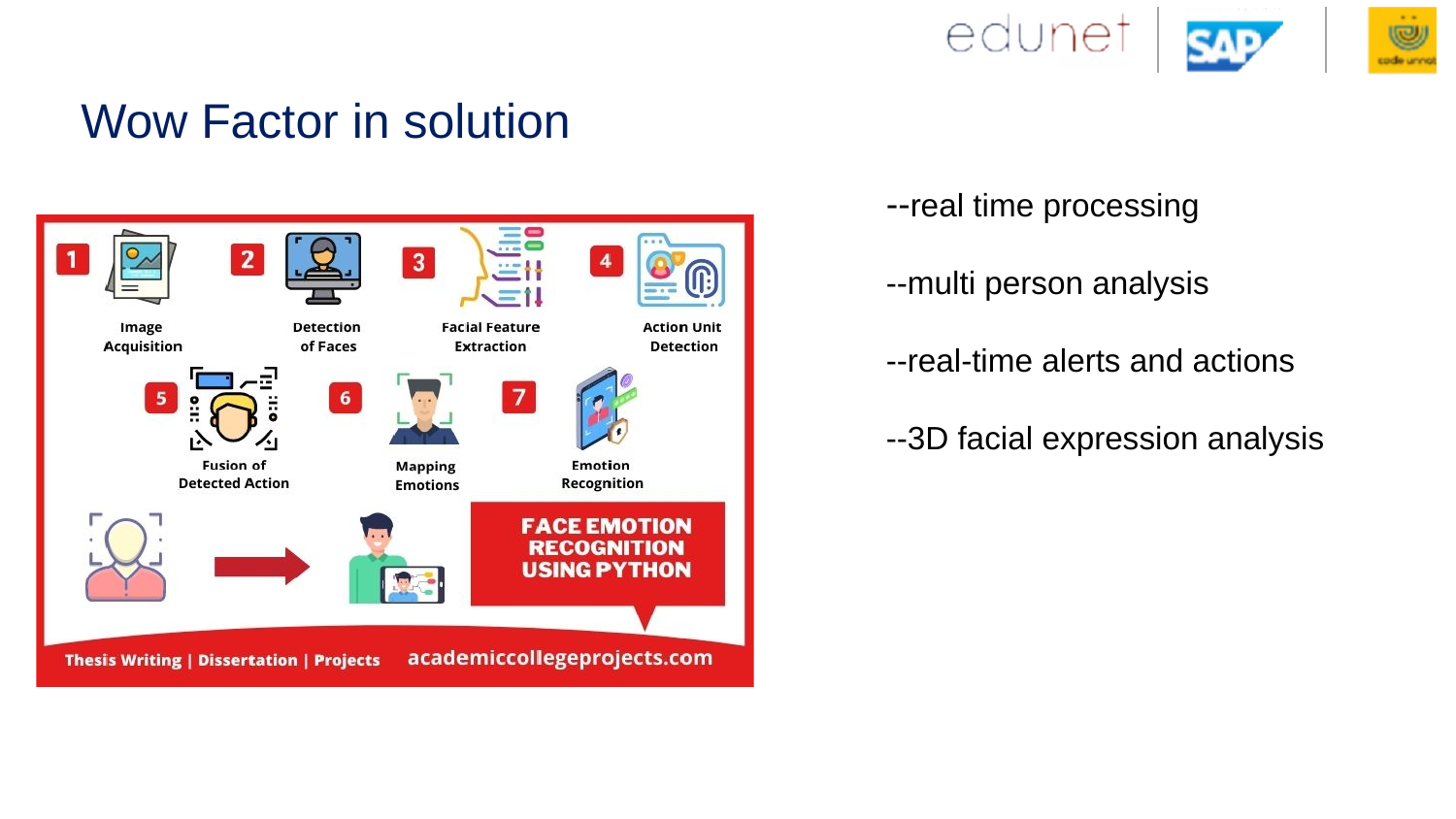

Wow Factor in solution
#
--real time processing

--multi person analysis

--real-time alerts and actions

--3D facial expression analysis